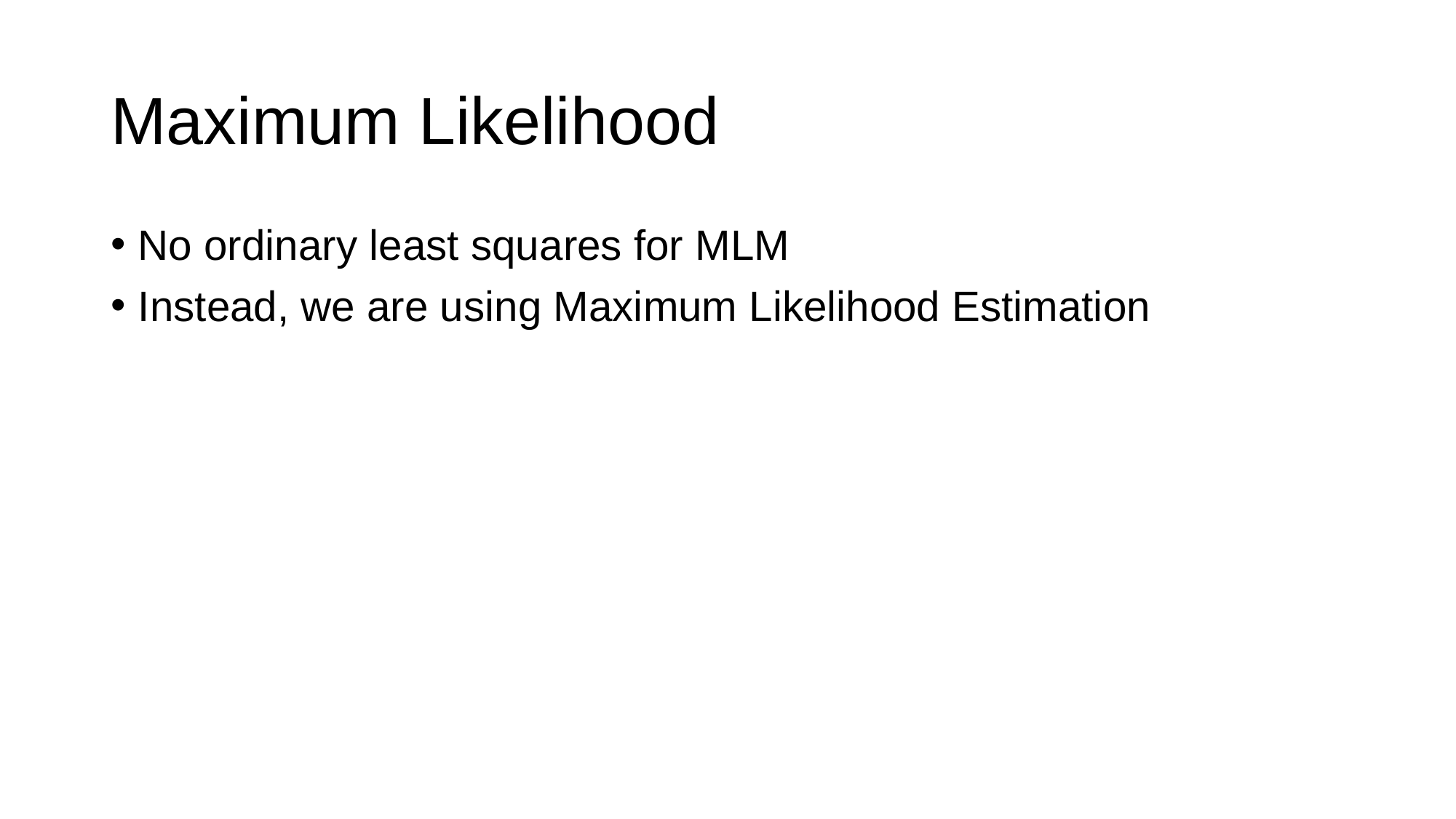

# Maximum Likelihood
No ordinary least squares for MLM
Instead, we are using Maximum Likelihood Estimation